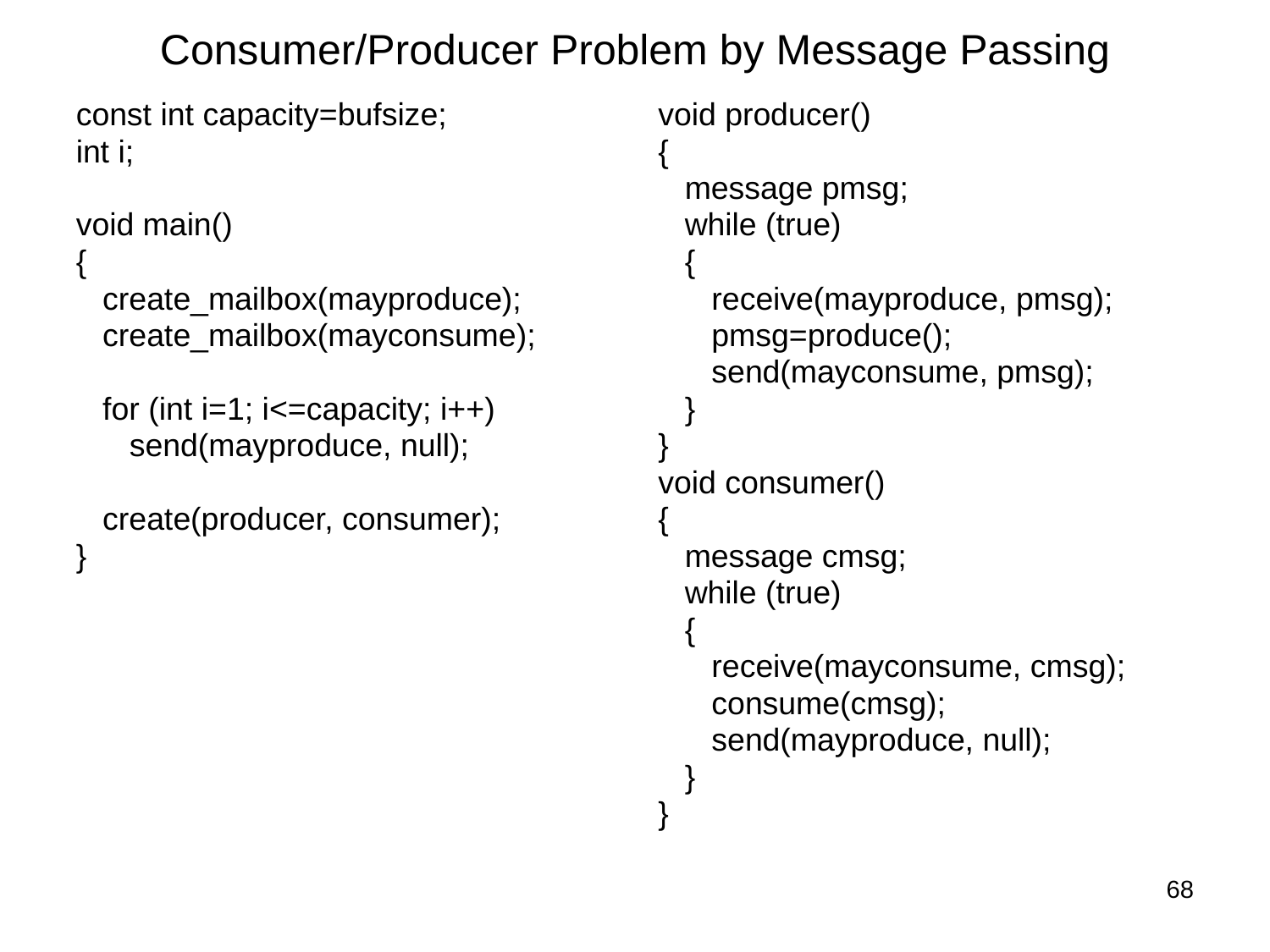

Consumer/Producer Problem by Message Passing
const int capacity=bufsize;
int i;

void main()
{
   create_mailbox(mayproduce);
   create_mailbox(mayconsume);

   for (int i=1; i<=capacity; i++)
      send(mayproduce, null);

   create(producer, consumer);
}
void producer()
{
   message pmsg;
   while (true)
   {
      receive(mayproduce, pmsg);
      pmsg=produce();
      send(mayconsume, pmsg);
   }
}
void consumer()
{
   message cmsg;
   while (true)
   {
      receive(mayconsume, cmsg);
      consume(cmsg);
      send(mayproduce, null);
   }
}
68